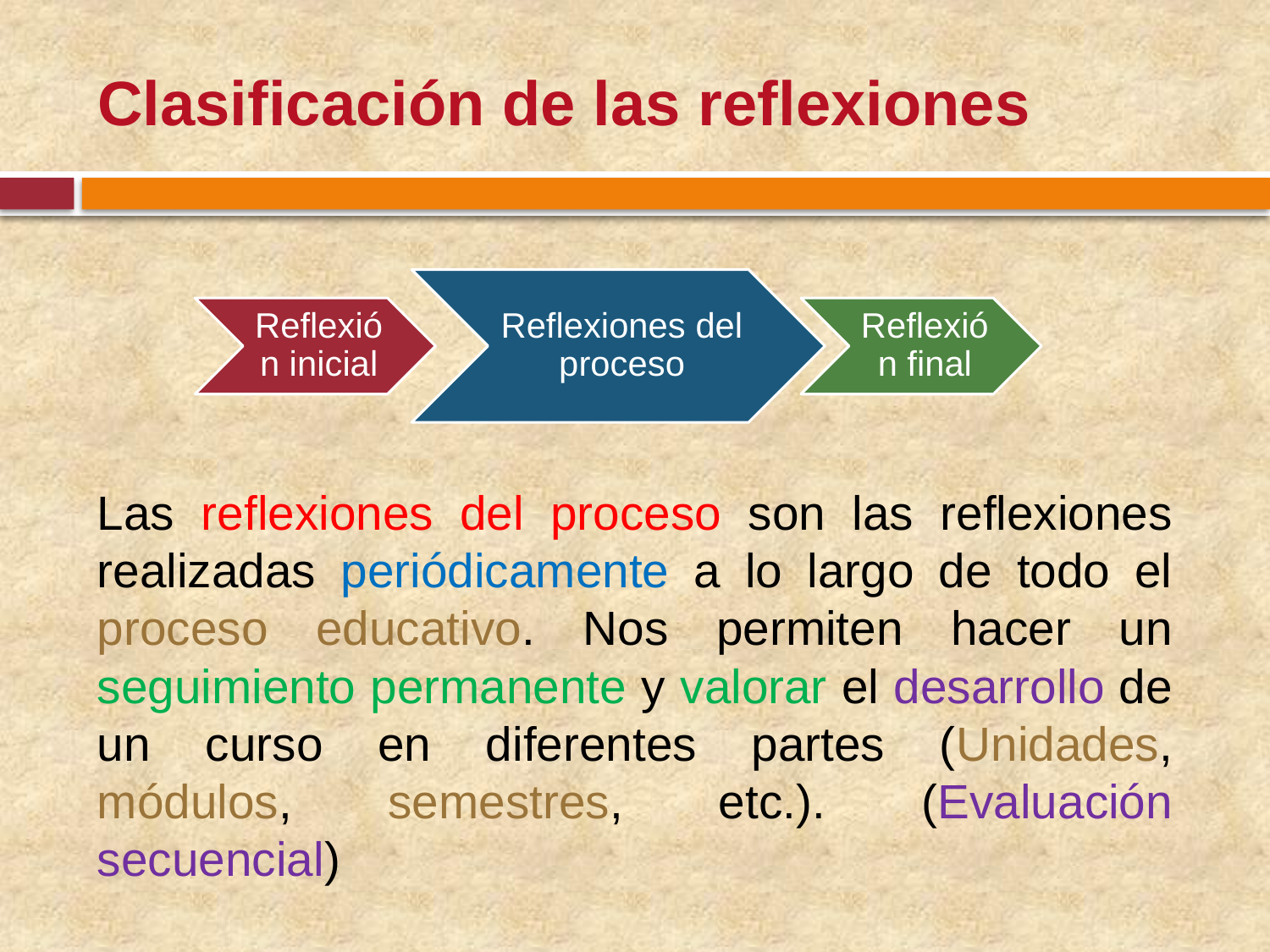

# Clasificación de las reflexiones
Reflexión inicial
Reflexiones del proceso
Reflexión final
Las reflexiones del proceso son las reflexiones realizadas periódicamente a lo largo de todo el proceso educativo. Nos permiten hacer un seguimiento permanente y valorar el desarrollo de un curso en diferentes partes (Unidades, módulos, semestres, etc.). (Evaluación secuencial)